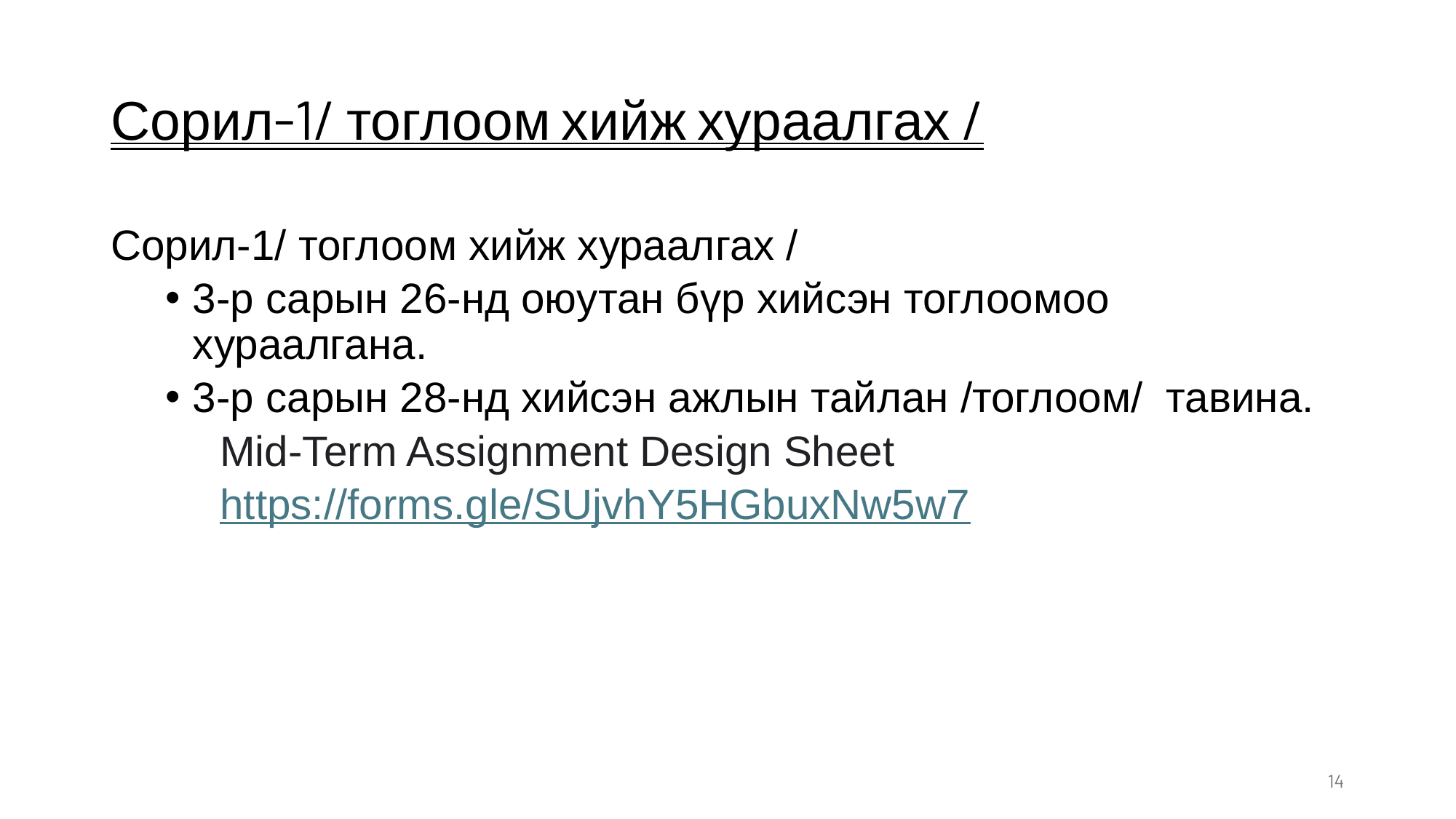

# Сорил-1/ тоглоом хийж хураалгах /
Сорил-1/ тоглоом хийж хураалгах /
3-р сарын 26-нд оюутан бүр хийсэн тоглоомоо хураалгана.
3-р сарын 28-нд хийсэн ажлын тайлан /тоглоом/  тавина.
Mid-Term Assignment Design Sheet
https://forms.gle/SUjvhY5HGbuxNw5w7

14